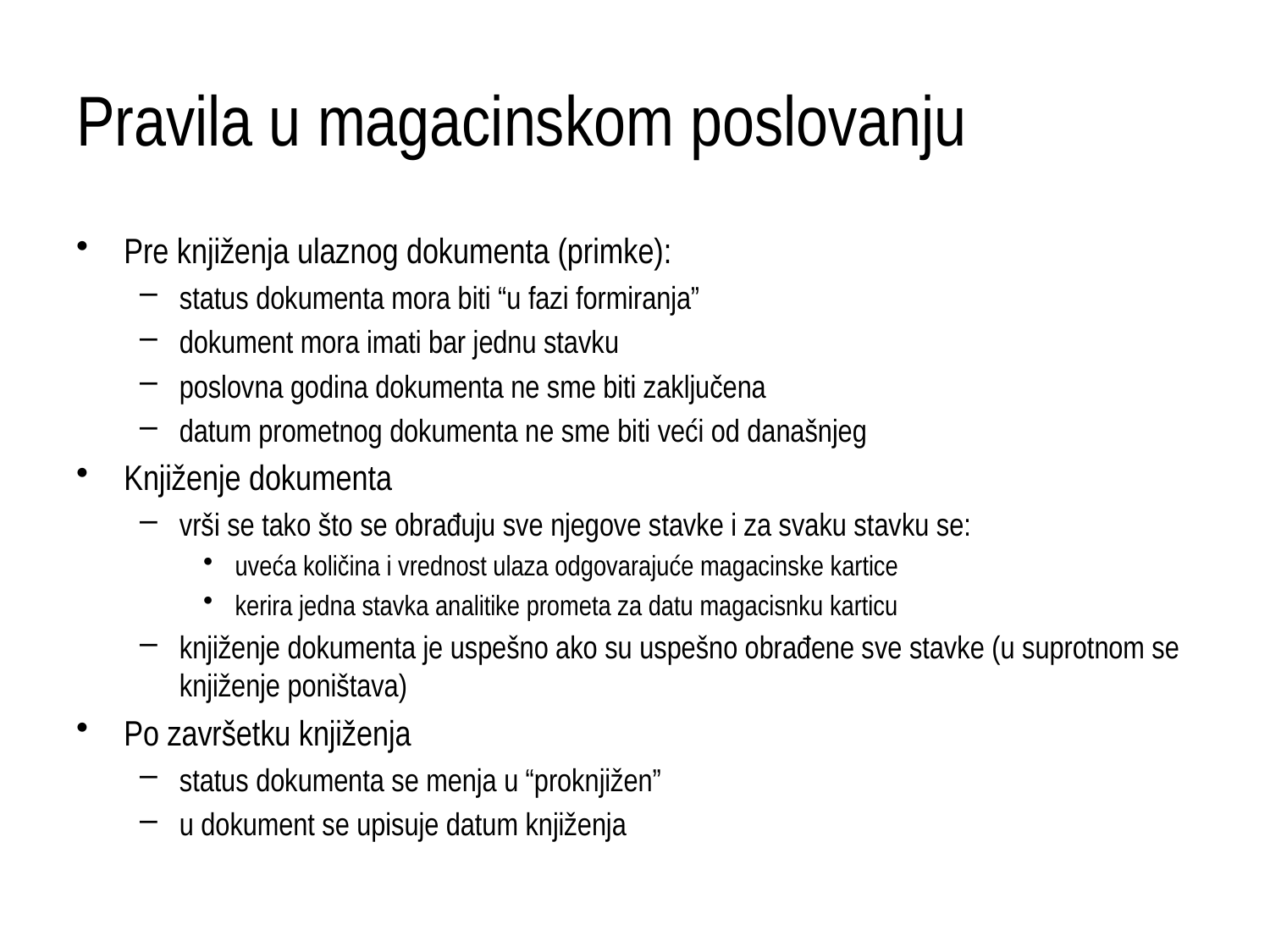

# Pravila u magacinskom poslovanju
Pre knjiženja ulaznog dokumenta (primke):
status dokumenta mora biti “u fazi formiranja”
dokument mora imati bar jednu stavku
poslovna godina dokumenta ne sme biti zaključena
datum prometnog dokumenta ne sme biti veći od današnjeg
Knjiženje dokumenta
vrši se tako što se obrađuju sve njegove stavke i za svaku stavku se:
uveća količina i vrednost ulaza odgovarajuće magacinske kartice
kerira jedna stavka analitike prometa za datu magacisnku karticu
knjiženje dokumenta je uspešno ako su uspešno obrađene sve stavke (u suprotnom se knjiženje poništava)
Po završetku knjiženja
status dokumenta se menja u “proknjižen”
u dokument se upisuje datum knjiženja